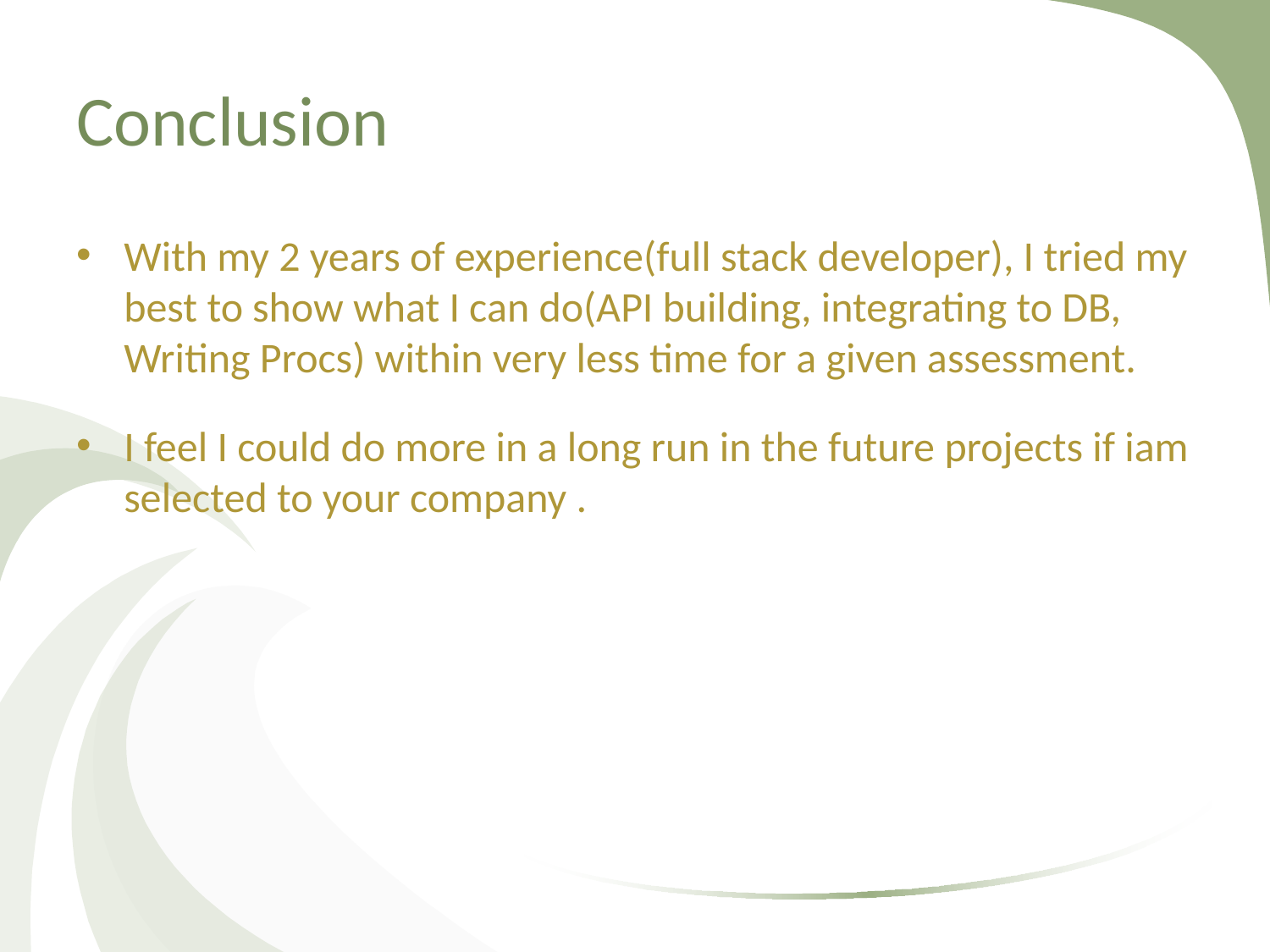

# Conclusion
With my 2 years of experience(full stack developer), I tried my best to show what I can do(API building, integrating to DB, Writing Procs) within very less time for a given assessment.

I feel I could do more in a long run in the future projects if iam selected to your company .